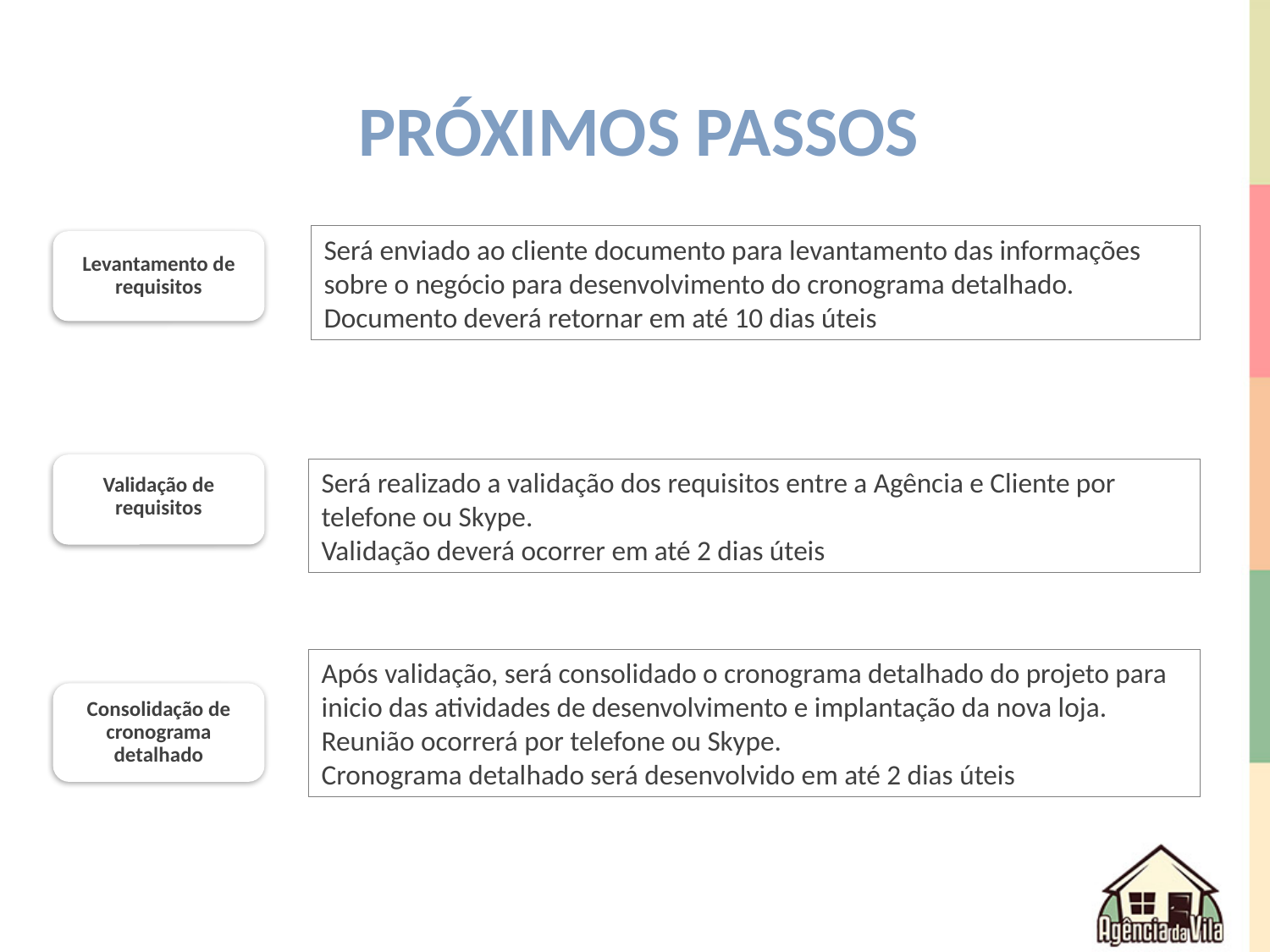

Próximos passos
Será enviado ao cliente documento para levantamento das informações sobre o negócio para desenvolvimento do cronograma detalhado.
Documento deverá retornar em até 10 dias úteis

Levantamento de requisitos

Validação de requisitos
Será realizado a validação dos requisitos entre a Agência e Cliente por telefone ou Skype.
Validação deverá ocorrer em até 2 dias úteis
Após validação, será consolidado o cronograma detalhado do projeto para inicio das atividades de desenvolvimento e implantação da nova loja.
Reunião ocorrerá por telefone ou Skype.
Cronograma detalhado será desenvolvido em até 2 dias úteis

Consolidação de cronograma detalhado